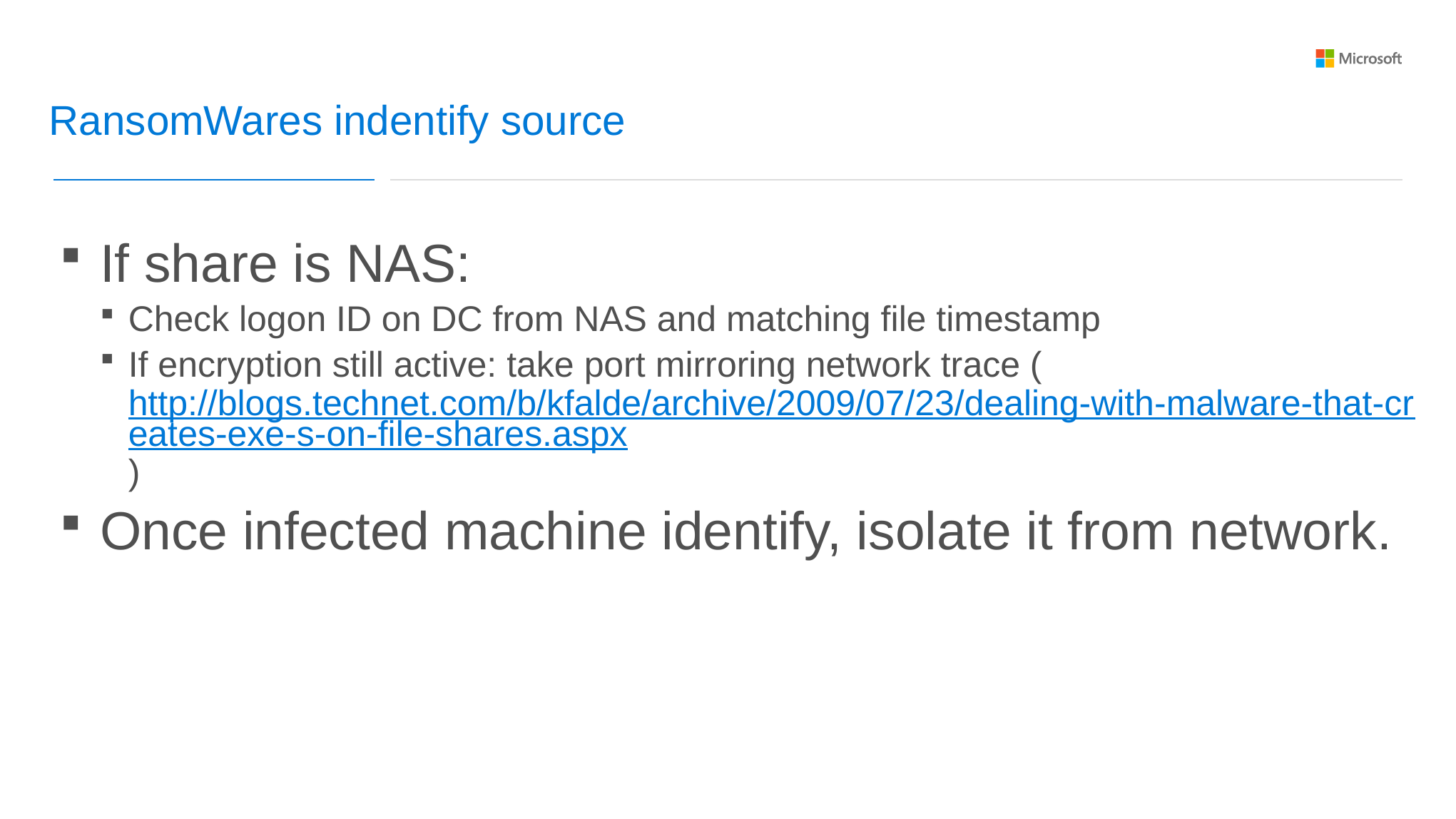

RansomWares indentify source
If share is NAS:
Check logon ID on DC from NAS and matching file timestamp
If encryption still active: take port mirroring network trace (http://blogs.technet.com/b/kfalde/archive/2009/07/23/dealing-with-malware-that-creates-exe-s-on-file-shares.aspx)
Once infected machine identify, isolate it from network.